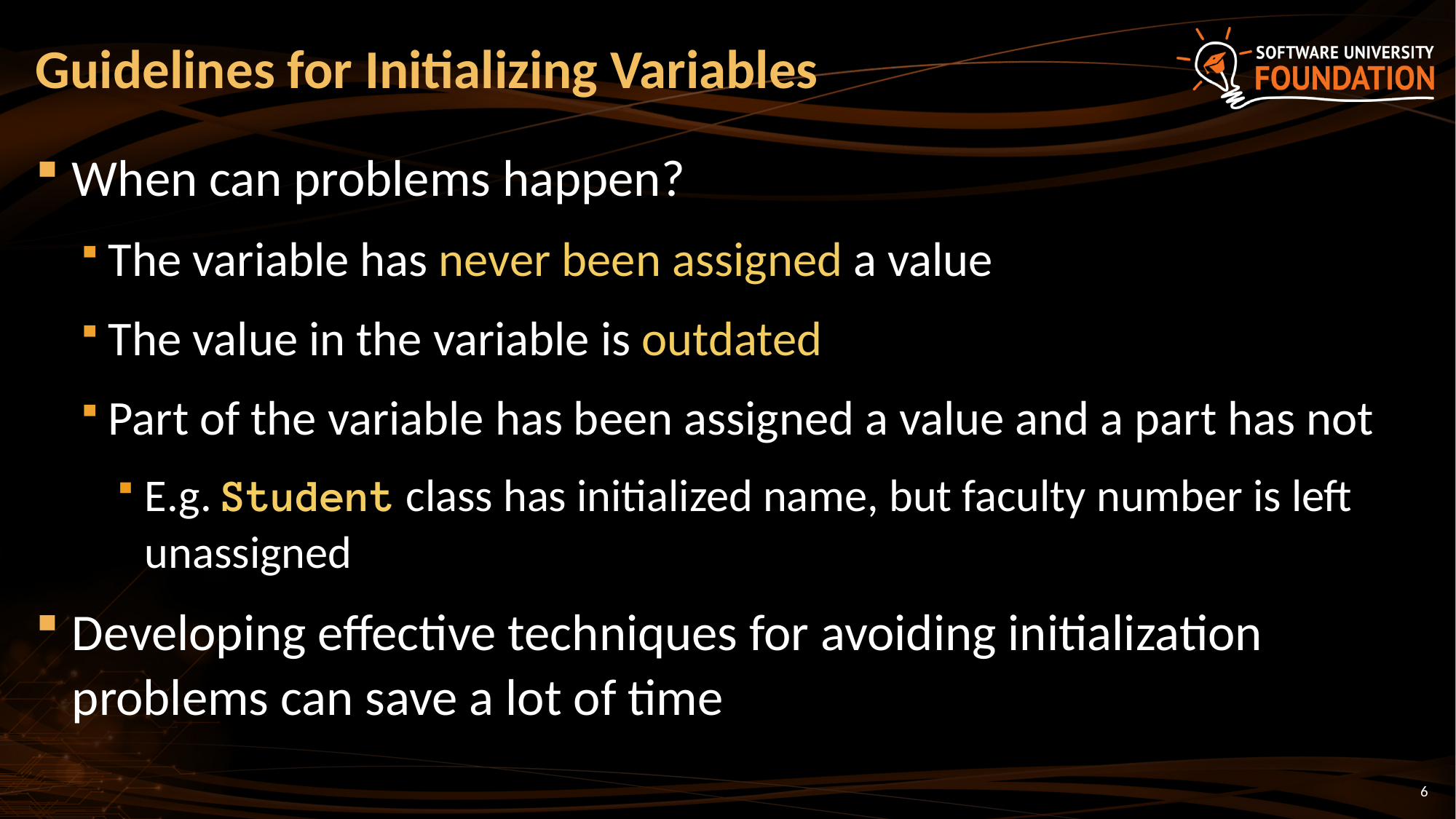

# Guidelines for Initializing Variables
When can problems happen?
The variable has never been assigned a value
The value in the variable is outdated
Part of the variable has been assigned a value and a part has not
E.g. Student class has initialized name, but faculty number is left unassigned
Developing effective techniques for avoiding initialization problems can save a lot of time
6